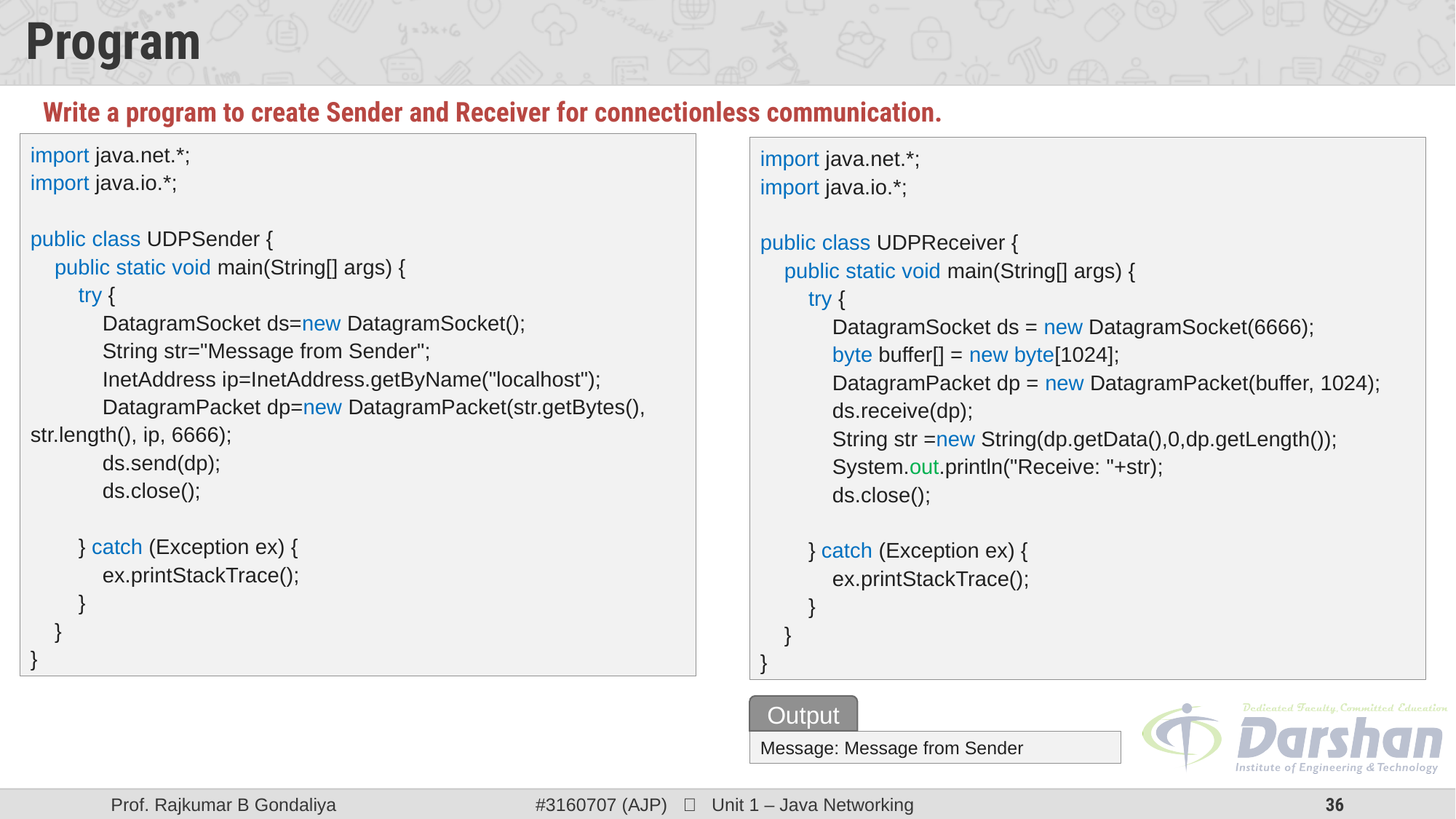

# Program
Write a program to create Sender and Receiver for connectionless communication.
import java.net.*;
import java.io.*;

public class UDPSender {
    public static void main(String[] args) {
        try {
            DatagramSocket ds=new DatagramSocket();
            String str="Message from Sender";
            InetAddress ip=InetAddress.getByName("localhost");
            DatagramPacket dp=new DatagramPacket(str.getBytes(), str.length(), ip, 6666);
            ds.send(dp);
            ds.close();

        } catch (Exception ex) {
            ex.printStackTrace();
        }
    }
}
import java.net.*;
import java.io.*;

public class UDPReceiver {
    public static void main(String[] args) {
        try {
            DatagramSocket ds = new DatagramSocket(6666);
            byte buffer[] = new byte[1024];
            DatagramPacket dp = new DatagramPacket(buffer, 1024);
            ds.receive(dp);
            String str =new String(dp.getData(),0,dp.getLength());
            System.out.println("Receive: "+str);
            ds.close();

        } catch (Exception ex) {
            ex.printStackTrace();
        }
    }
}
Output
Message: Message from Sender